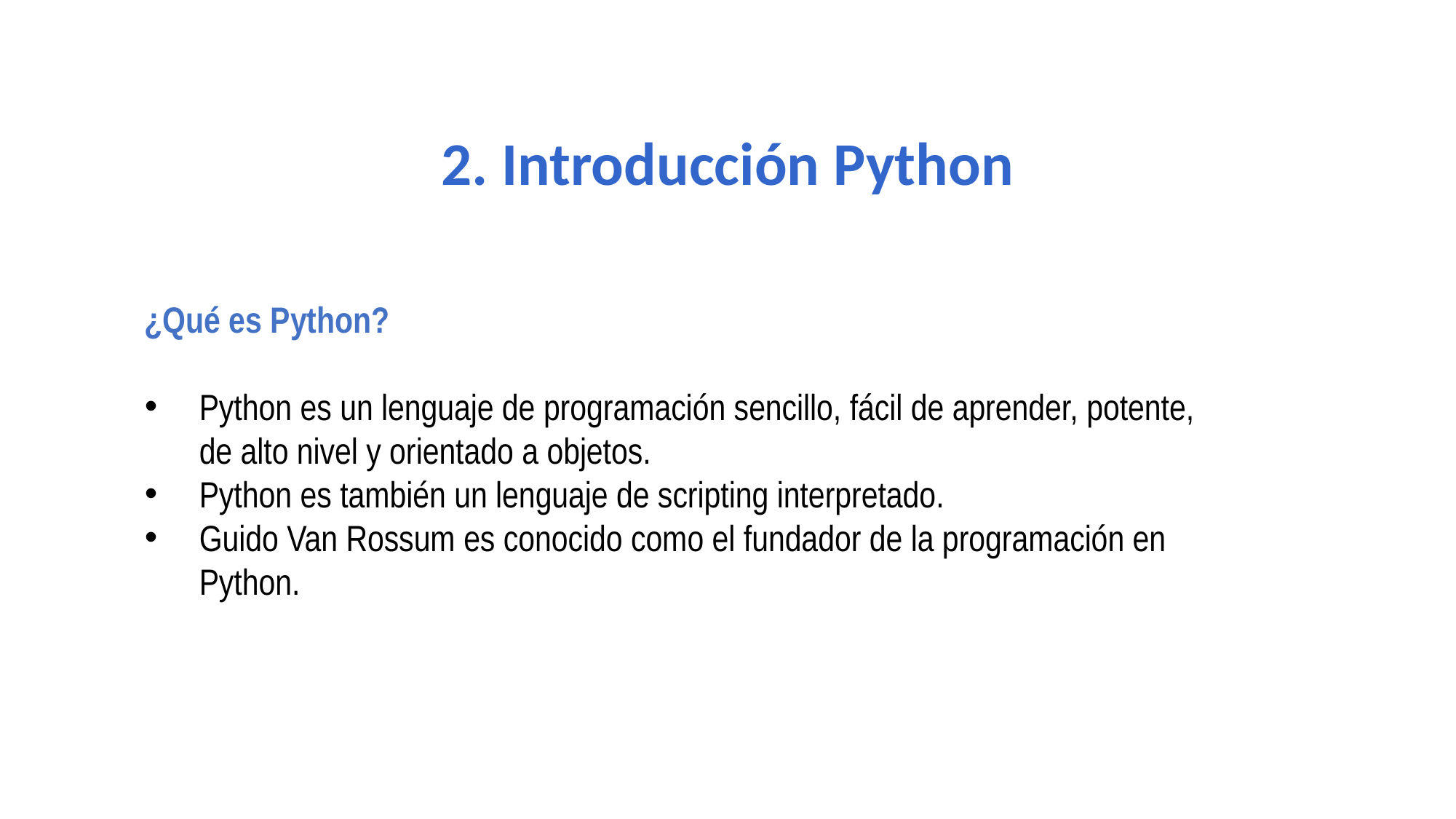

2. Introducción Python
¿Qué es Python?

Python es un lenguaje de programación sencillo, fácil de aprender, potente, de alto nivel y orientado a objetos.
Python es también un lenguaje de scripting interpretado.
Guido Van Rossum es conocido como el fundador de la programación en Python.